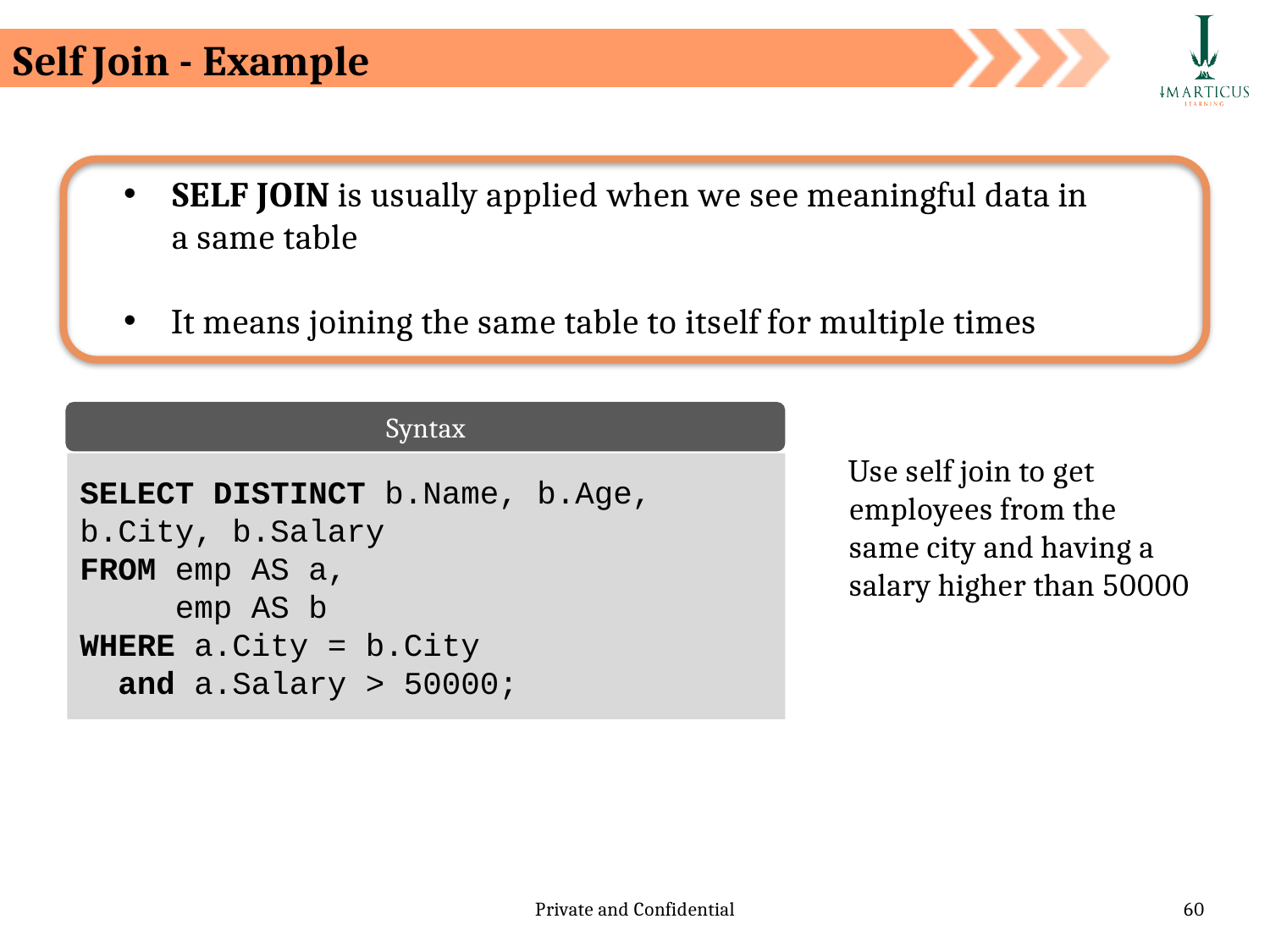

Self Join - Example

SELF JOIN is usually applied when we see meaningful data in a same table

It means joining the same table to itself for multiple times
Syntax
Use self join to get employees from the same city and having a salary higher than 50000
SELECT DISTINCT b.Name, b.Age, b.City, b.Salary
FROM emp AS a,
     emp AS b
WHERE a.City = b.City
  and a.Salary > 50000;